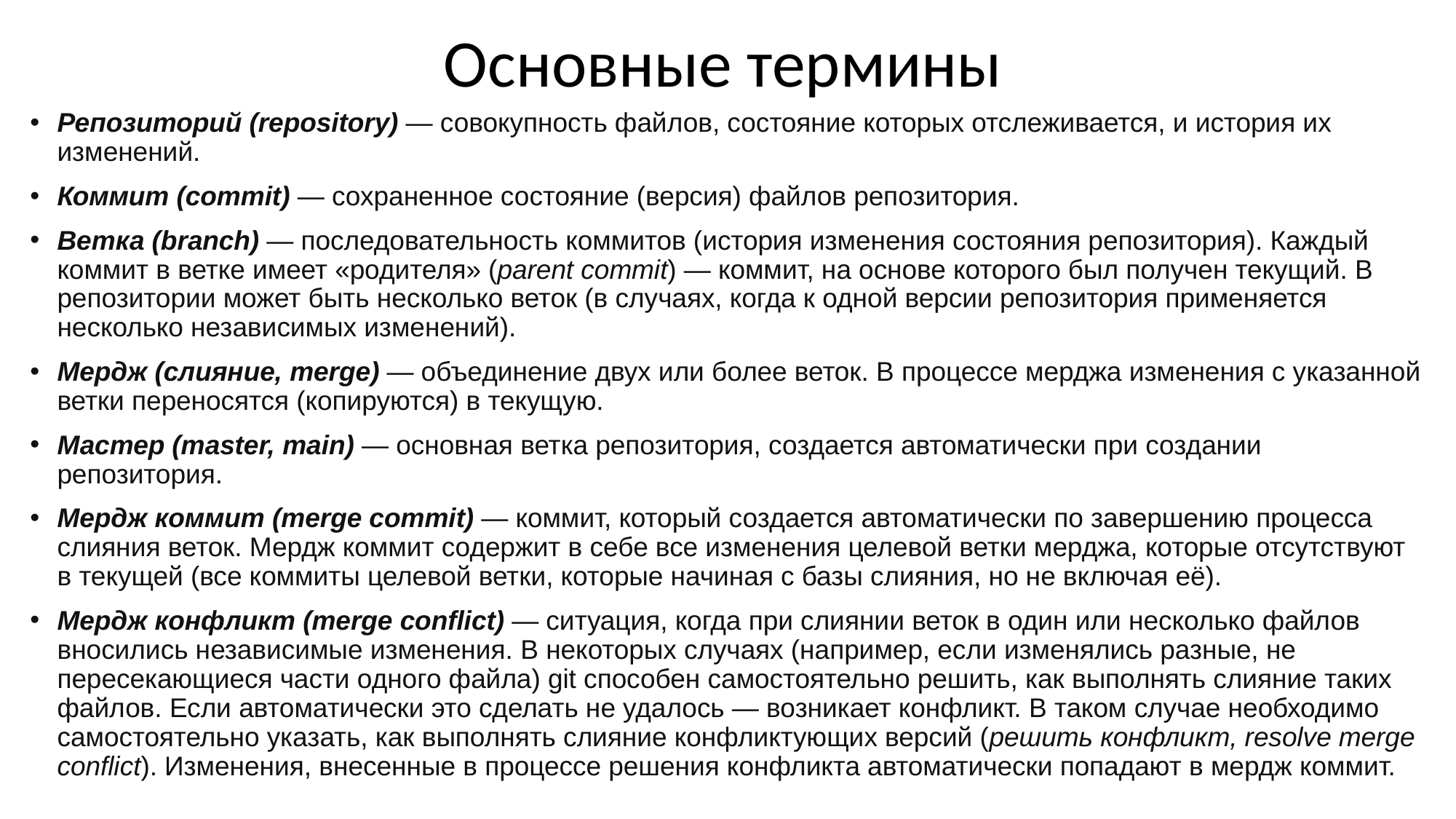

# Основные термины
Репозиторий (repository) — совокупность файлов, состояние которых отслеживается, и история их изменений.
Коммит (commit) — сохраненное состояние (версия) файлов репозитория.
Ветка (branch) — последовательность коммитов (история изменения состояния репозитория). Каждый коммит в ветке имеет «родителя» (parent commit) — коммит, на основе которого был получен текущий. В репозитории может быть несколько веток (в случаях, когда к одной версии репозитория применяется несколько независимых изменений).
Мердж (слияние, merge) — объединение двух или более веток. В процессе мерджа изменения с указанной ветки переносятся (копируются) в текущую.
Мастер (master, main) — основная ветка репозитория, создается автоматически при создании репозитория.
Мердж коммит (merge commit) — коммит, который создается автоматически по завершению процесса слияния веток. Мердж коммит содержит в себе все изменения целевой ветки мерджа, которые отсутствуют в текущей (все коммиты целевой ветки, которые начиная с базы слияния, но не включая её).
Мердж конфликт (merge conflict) — ситуация, когда при слиянии веток в один или несколько файлов вносились независимые изменения. В некоторых случаях (например, если изменялись разные, не пересекающиеся части одного файла) git способен самостоятельно решить, как выполнять слияние таких файлов. Если автоматически это сделать не удалось — возникает конфликт. В таком случае необходимо самостоятельно указать, как выполнять слияние конфликтующих версий (решить конфликт, resolve merge conflict). Изменения, внесенные в процессе решения конфликта автоматически попадают в мердж коммит.